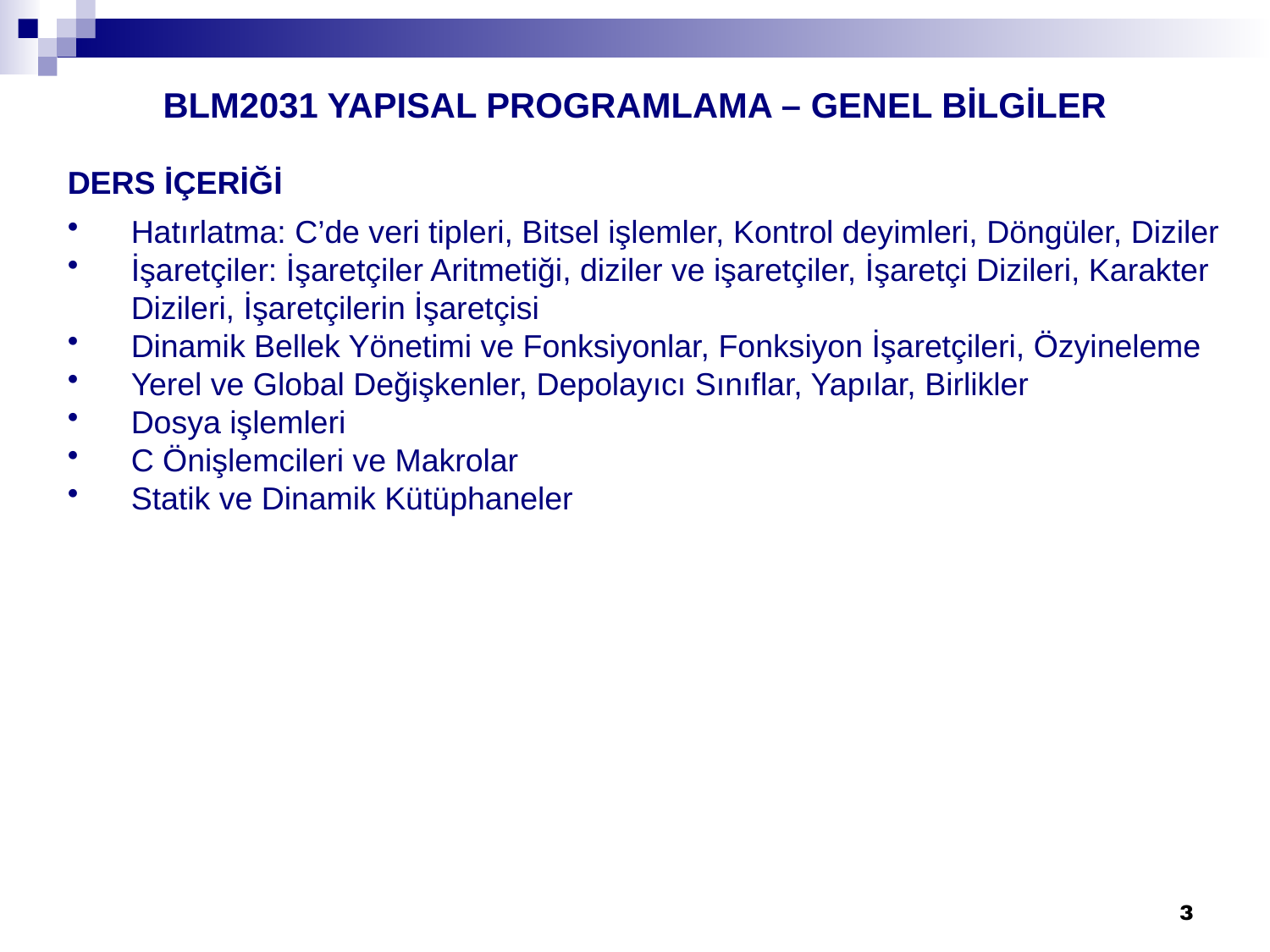

BLM2031 YAPISAL PROGRAMLAMA – GENEL BİLGİLER
DERS İÇERİĞİ
Hatırlatma: C’de veri tipleri, Bitsel işlemler, Kontrol deyimleri, Döngüler, Diziler
İşaretçiler: İşaretçiler Aritmetiği, diziler ve işaretçiler, İşaretçi Dizileri, Karakter Dizileri, İşaretçilerin İşaretçisi
Dinamik Bellek Yönetimi ve Fonksiyonlar, Fonksiyon İşaretçileri, Özyineleme
Yerel ve Global Değişkenler, Depolayıcı Sınıflar, Yapılar, Birlikler
Dosya işlemleri
C Önişlemcileri ve Makrolar
Statik ve Dinamik Kütüphaneler
3